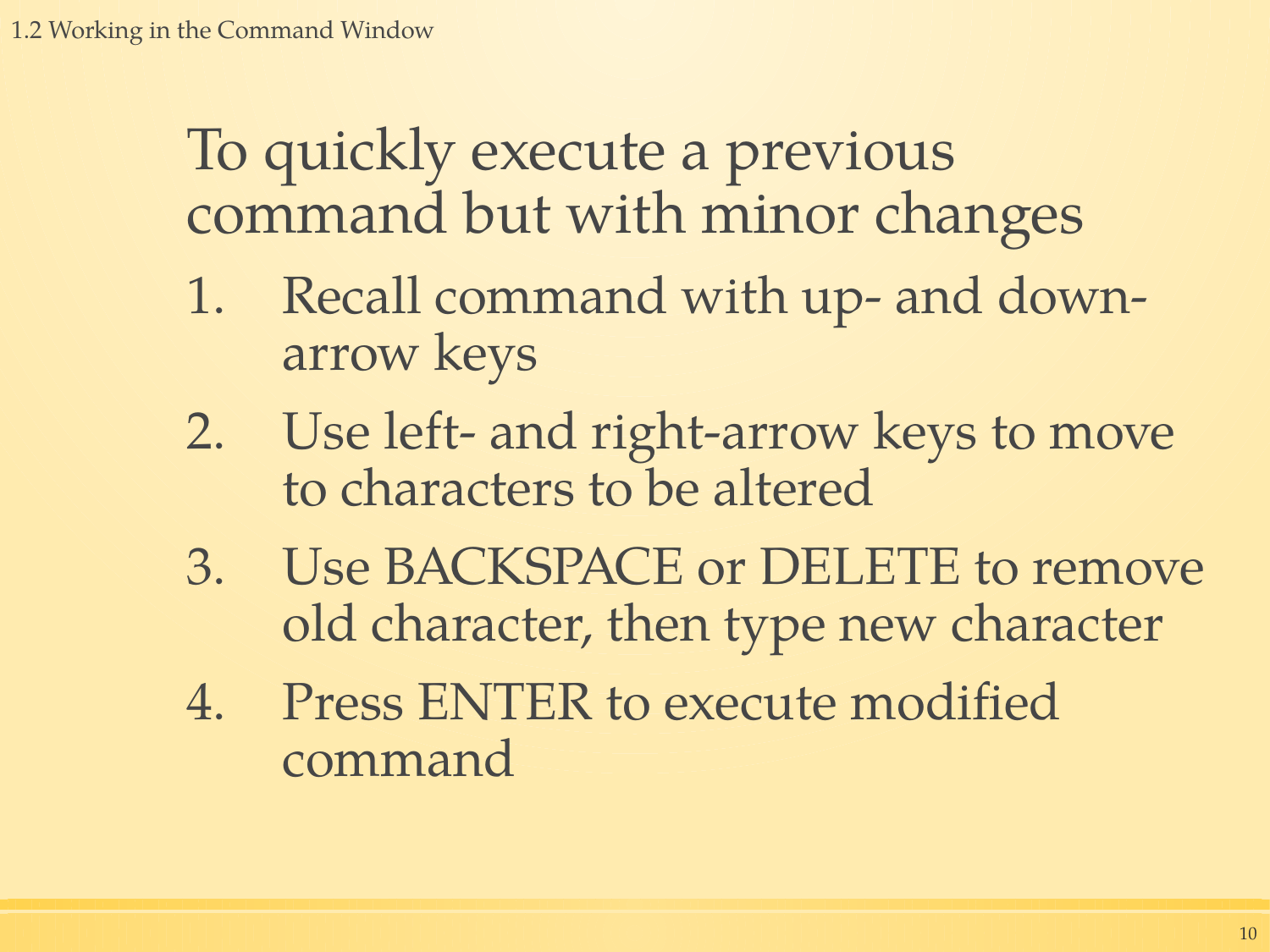

1.2 Working in the Command Window
To quickly execute a previous command but with minor changes
Recall command with up- and down-arrow keys
Use left- and right-arrow keys to move to characters to be altered
Use BACKSPACE or DELETE to remove old character, then type new character
Press ENTER to execute modified command

10